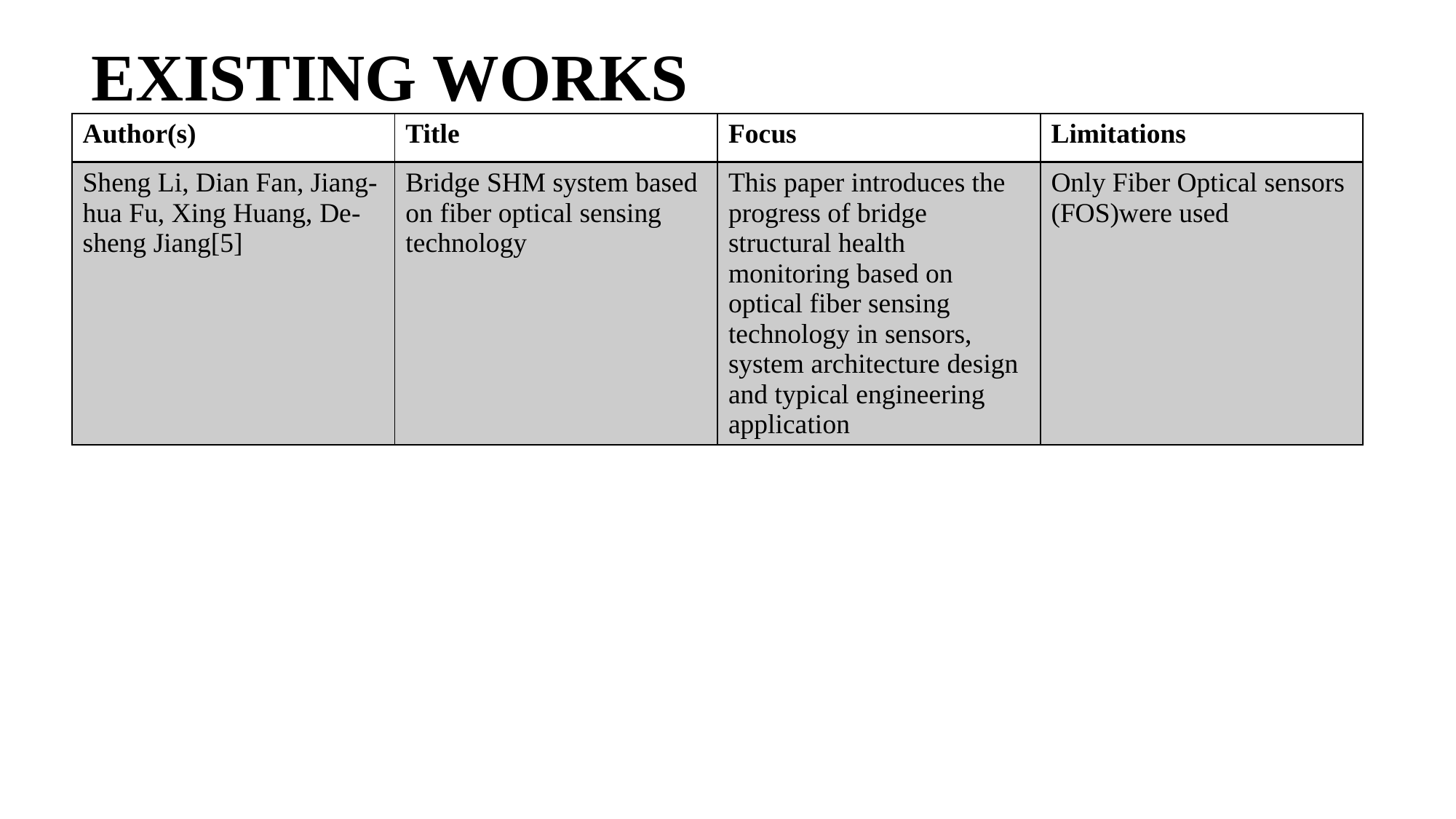

# EXISTING WORKS
| Author(s) | Title | Focus | Limitations |
| --- | --- | --- | --- |
| Sheng Li, Dian Fan, Jiang-hua Fu, Xing Huang, De-sheng Jiang[5] | Bridge SHM system based on fiber optical sensing technology | This paper introduces the progress of bridge structural health monitoring based on optical fiber sensing technology in sensors, system architecture design and typical engineering application | Only Fiber Optical sensors (FOS)were used |